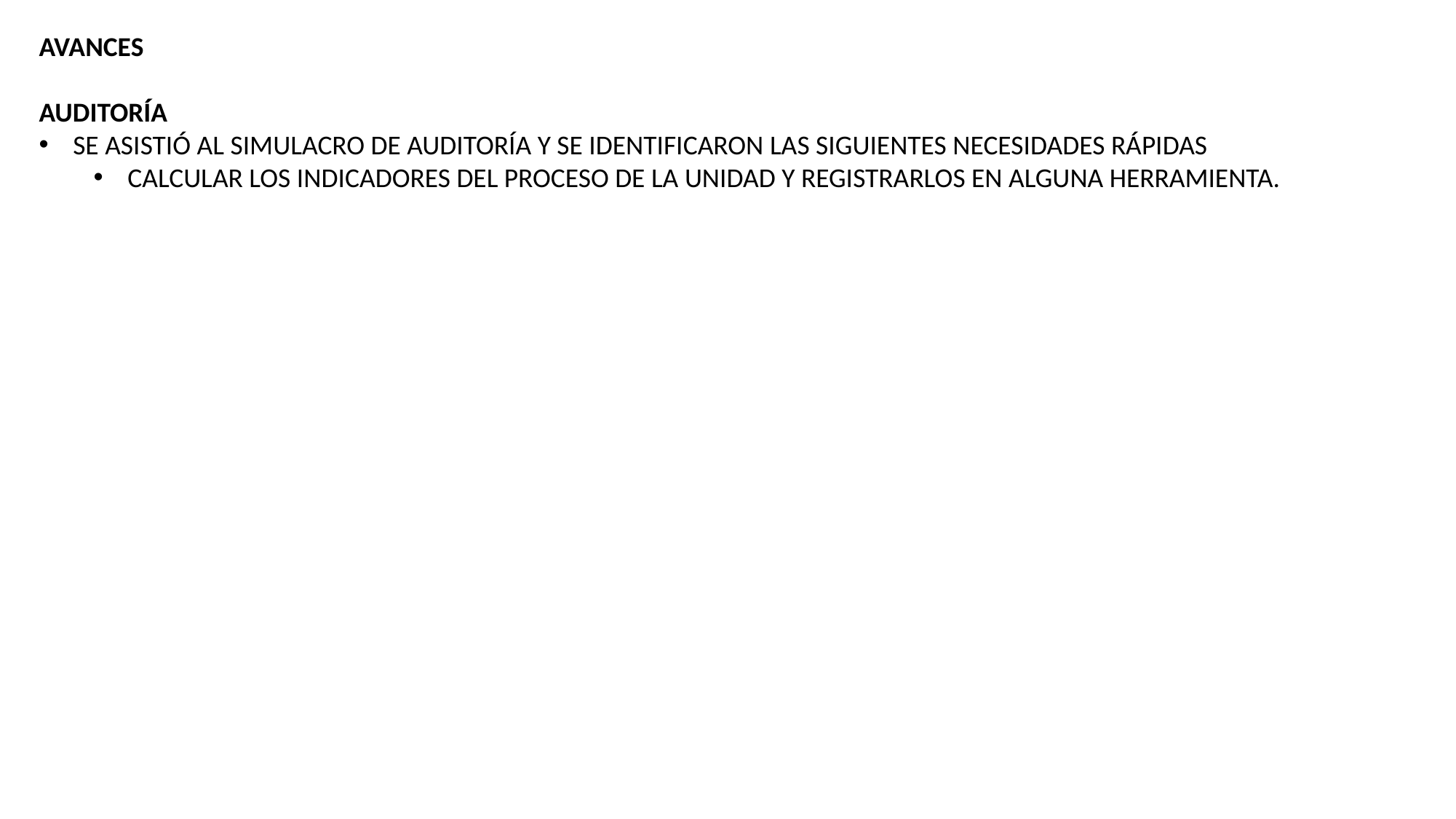

AVANCES

AUDITORÍA
SE ASISTIÓ AL SIMULACRO DE AUDITORÍA Y SE IDENTIFICARON LAS SIGUIENTES NECESIDADES RÁPIDAS
CALCULAR LOS INDICADORES DEL PROCESO DE LA UNIDAD Y REGISTRARLOS EN ALGUNA HERRAMIENTA.